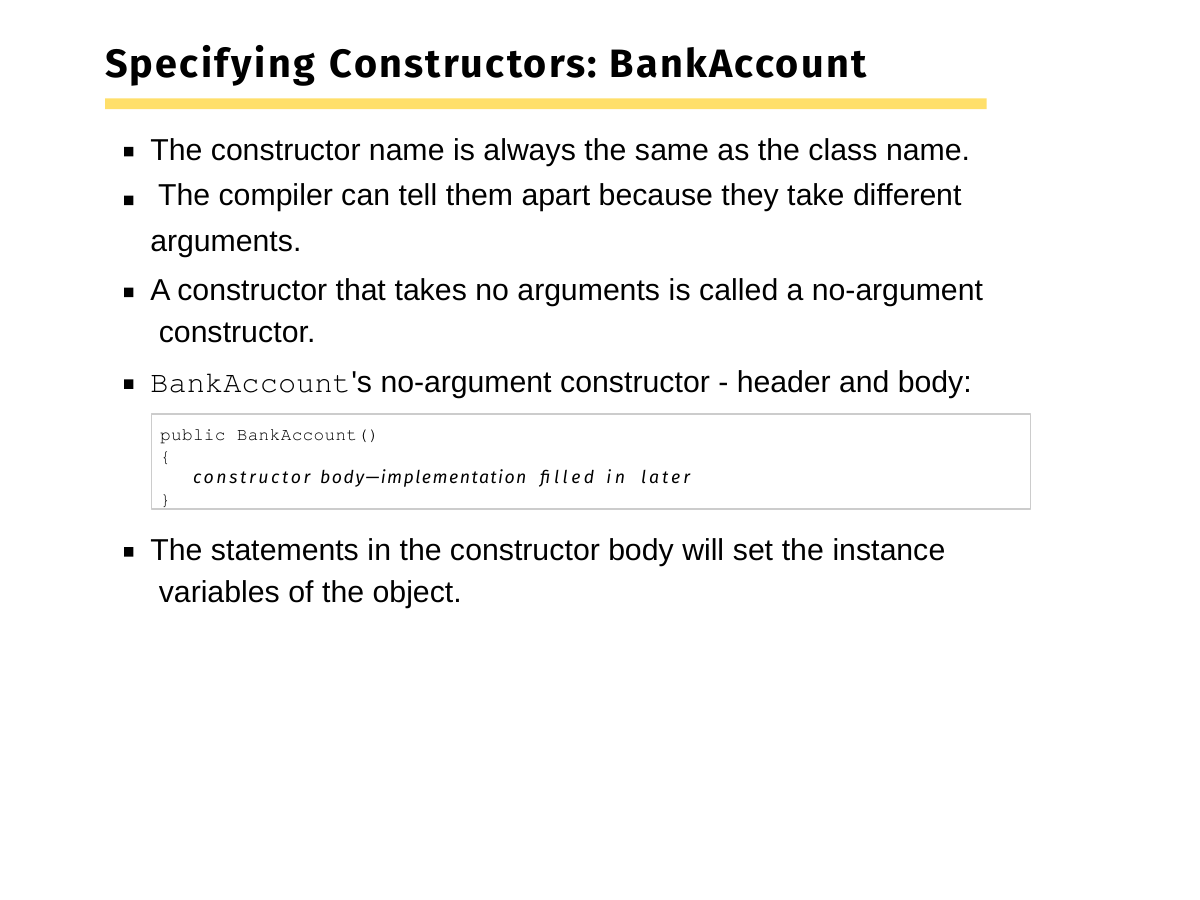

# Specifying Constructors: BankAccount

The constructor name is always the same as the class name.  The compiler can tell them apart because they take different  arguments.
A constructor that takes no arguments is called a no-argument  constructor.
BankAccount's no-argument constructor - header and body:

public BankAccount()
{
constructor body—implementation  filled in later
}
The statements in the constructor body will set the instance  variables of the object.